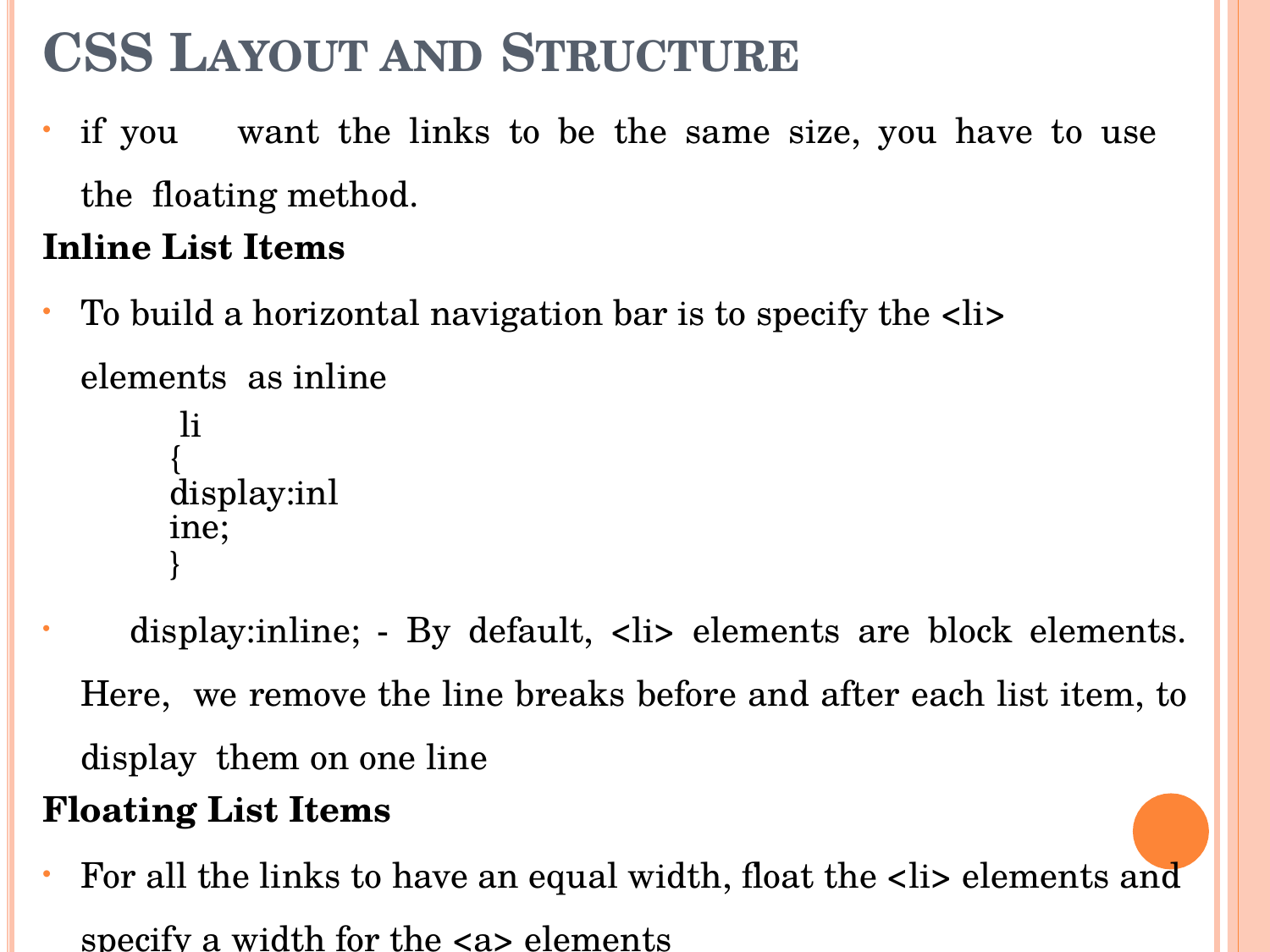

# CSS LAYOUT AND STRUCTURE
if	you	want	the	links	to	be	the	same	size,	you	have	to	use	the  floating method.
Inline List Items
To build a horizontal navigation bar is to specify the <li> elements  as inline
li
{
display:inline;
}
	display:inline; - By default, <li> elements are block elements. Here,  we remove the line breaks before and after each list item, to display  them on one line
Floating List Items
For all the links to have an equal width, float the <li> elements and
specify a width for the <a> elements